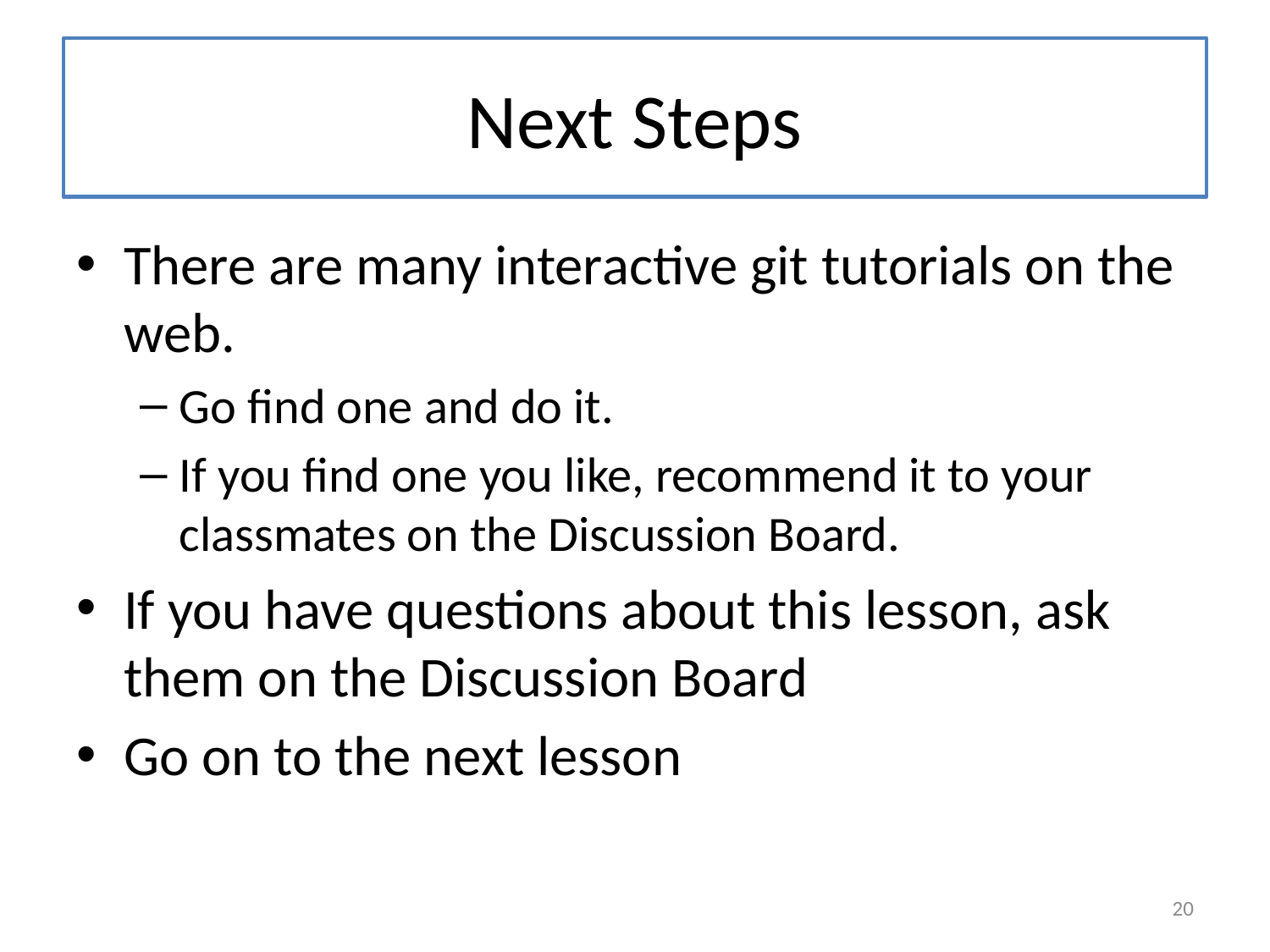

# Next Steps
There are many interactive git tutorials on the web.
Go find one and do it.
If you find one you like, recommend it to your classmates on the Discussion Board.
If you have questions about this lesson, ask them on the Discussion Board
Go on to the next lesson
20